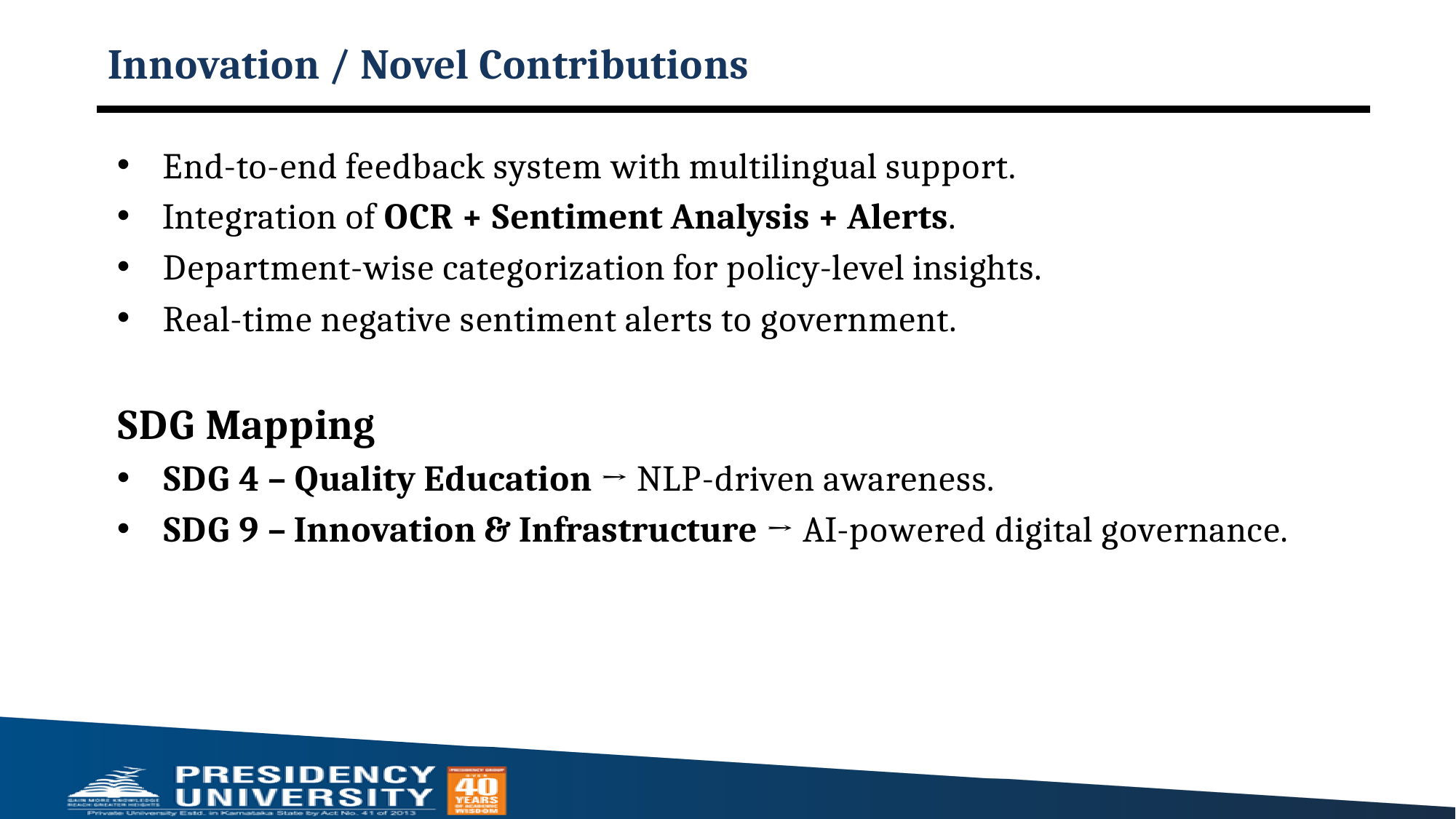

# Innovation / Novel Contributions
End-to-end feedback system with multilingual support.
Integration of OCR + Sentiment Analysis + Alerts.
Department-wise categorization for policy-level insights.
Real-time negative sentiment alerts to government.

SDG Mapping
SDG 4 – Quality Education → NLP-driven awareness.
SDG 9 – Innovation & Infrastructure → AI-powered digital governance.